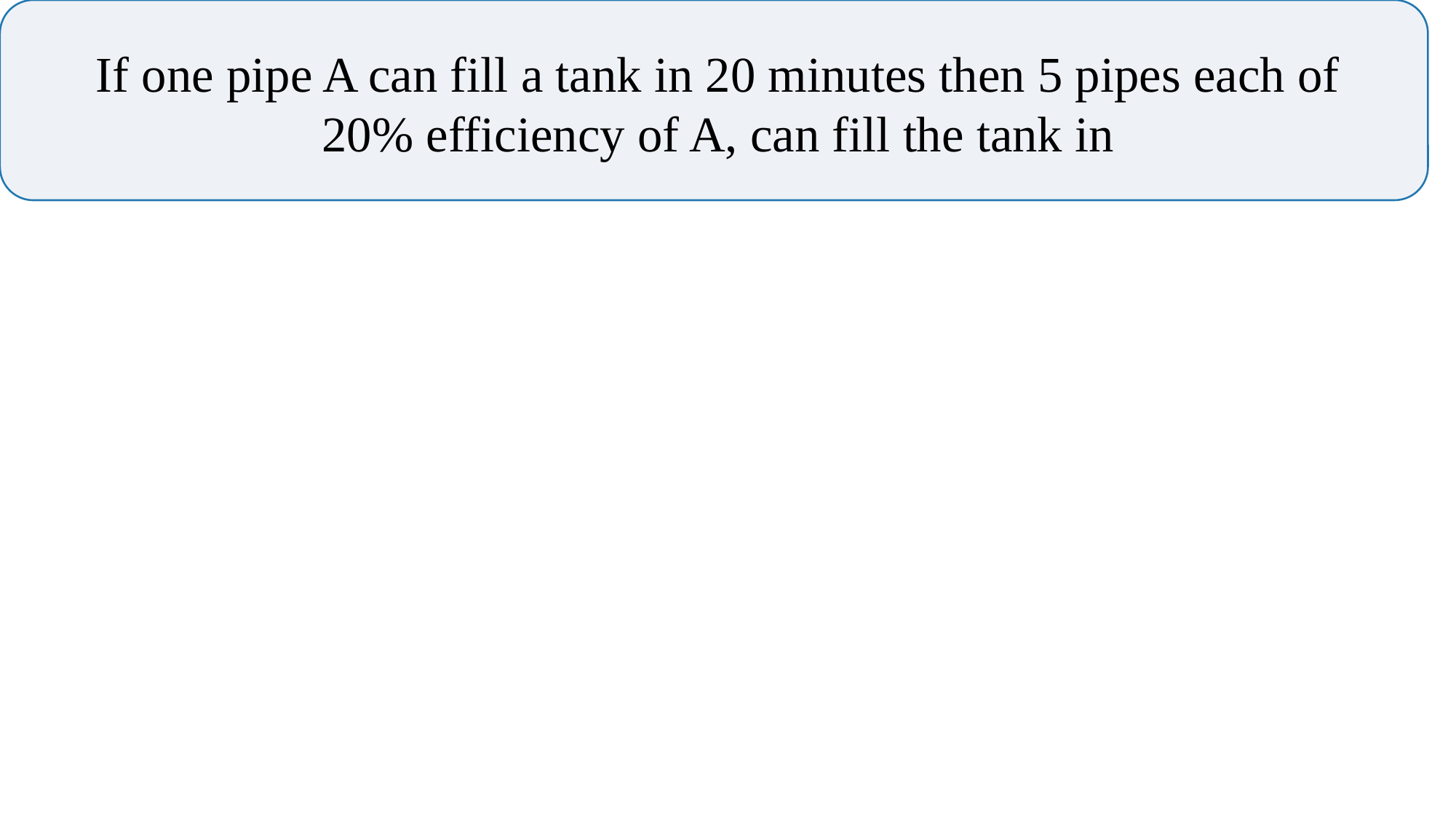

If one pipe A can fill a tank in 20 minutes then 5 pipes each of 20% efficiency of A, can fill the tank in